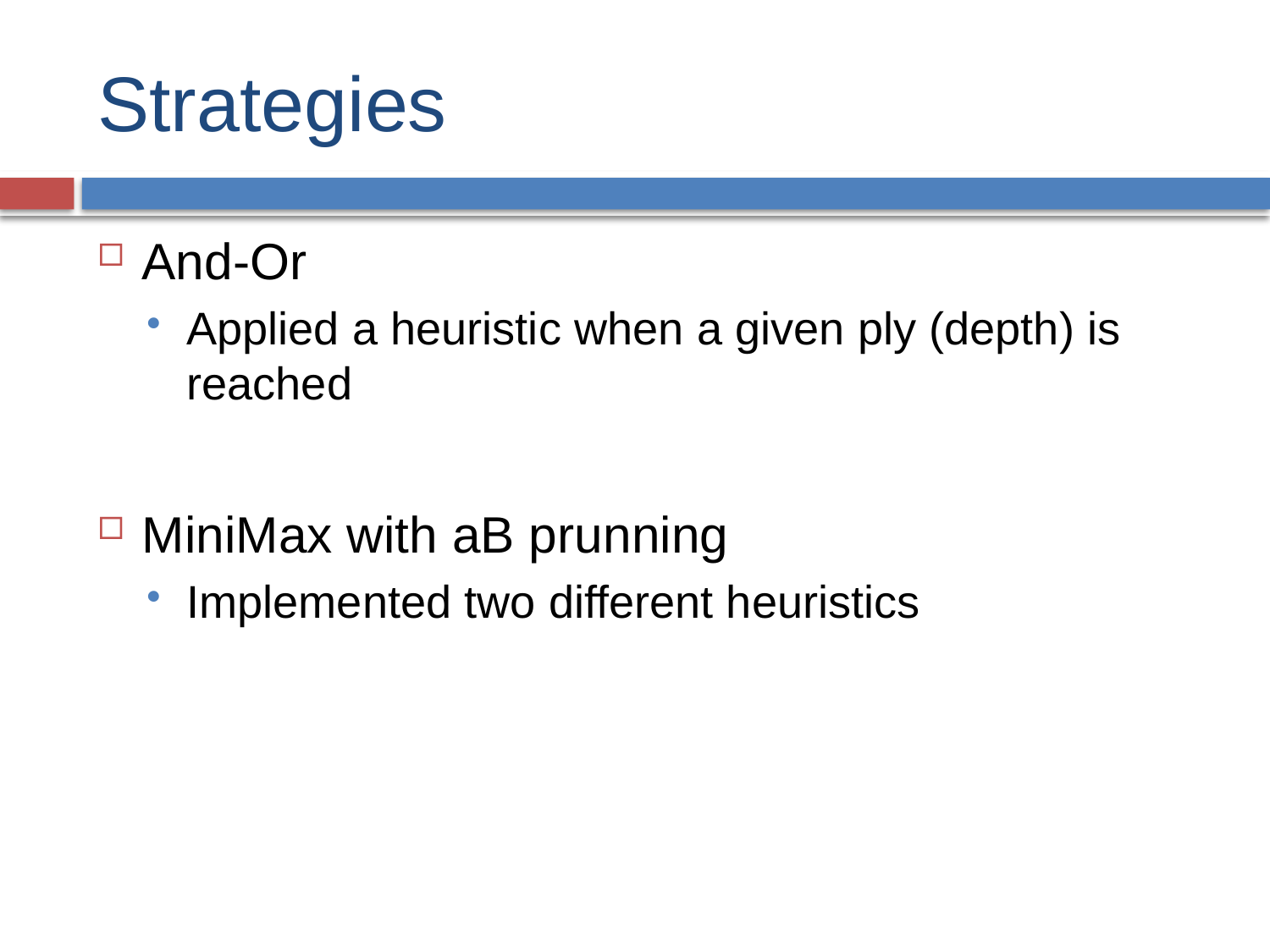

# Strategies
And-Or
Applied a heuristic when a given ply (depth) is reached

MiniMax with aB prunning
Implemented two different heuristics